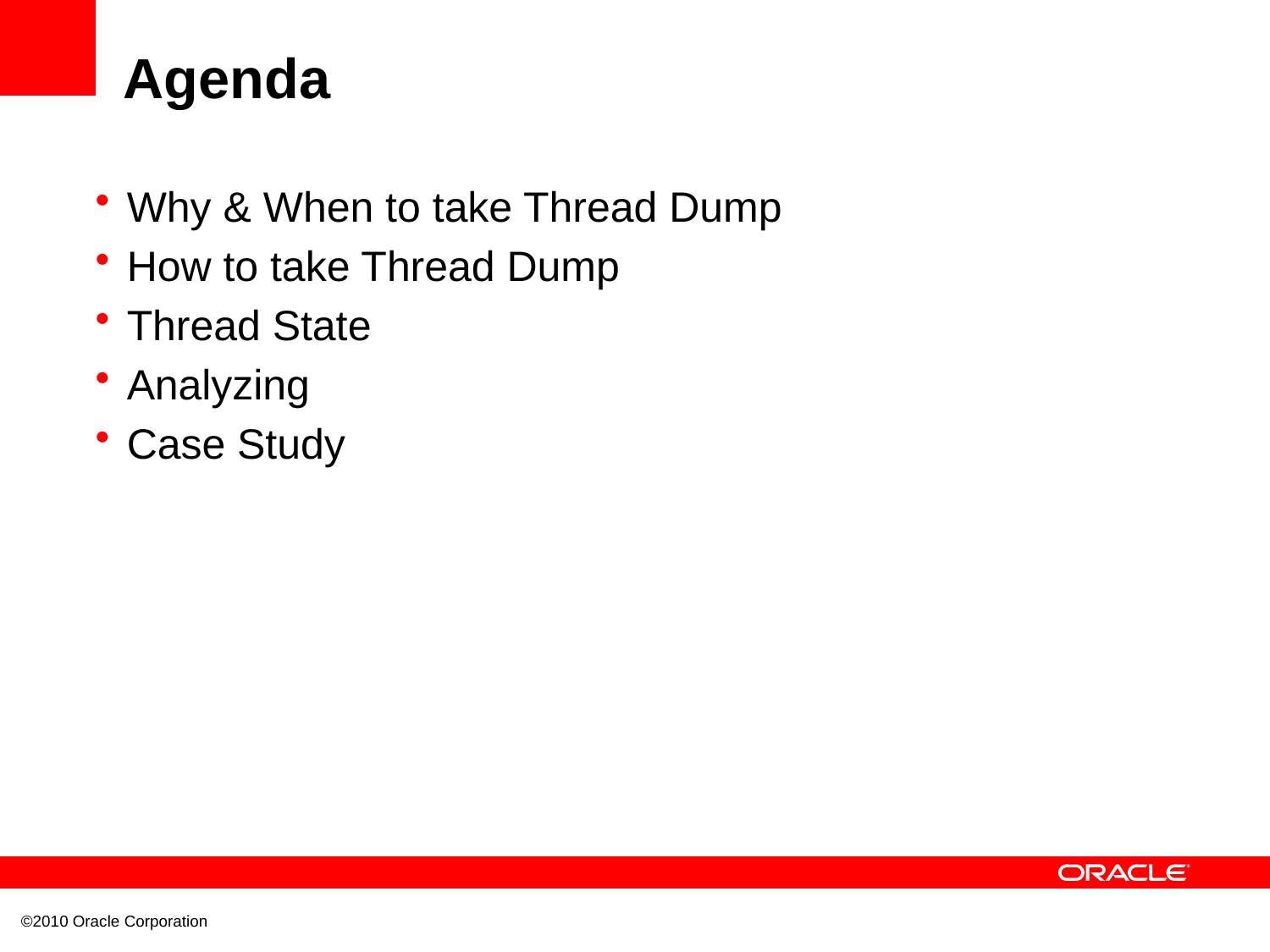

# Agenda
Why & When to take Thread Dump
How to take Thread Dump
Thread State
Analyzing
Case Study

©2010 Oracle Corporation